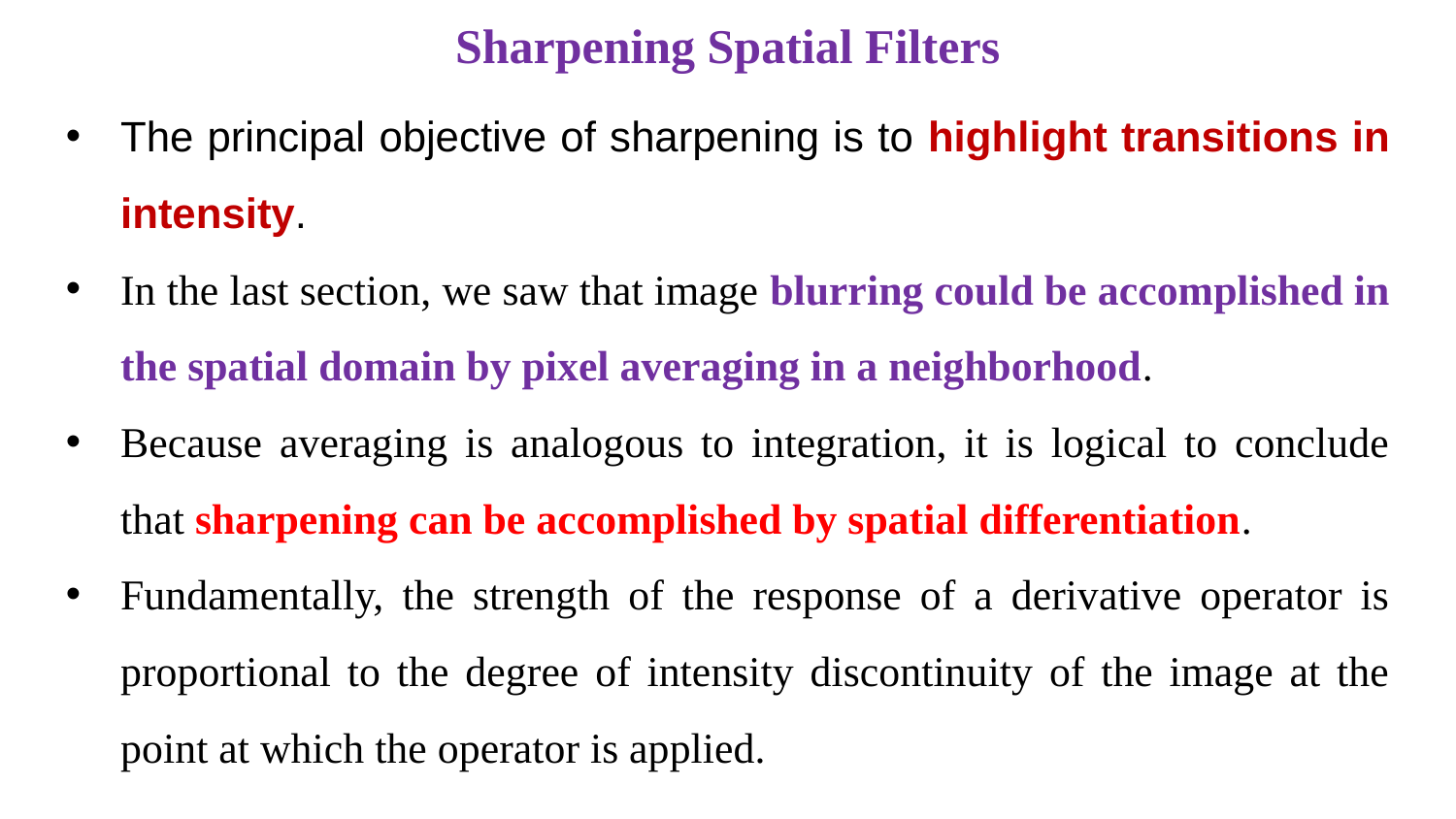

# Sharpening Spatial Filters
The principal objective of sharpening is to highlight transitions in intensity.
In the last section, we saw that image blurring could be accomplished in the spatial domain by pixel averaging in a neighborhood.
Because averaging is analogous to integration, it is logical to conclude that sharpening can be accomplished by spatial differentiation.
Fundamentally, the strength of the response of a derivative operator is proportional to the degree of intensity discontinuity of the image at the point at which the operator is applied.